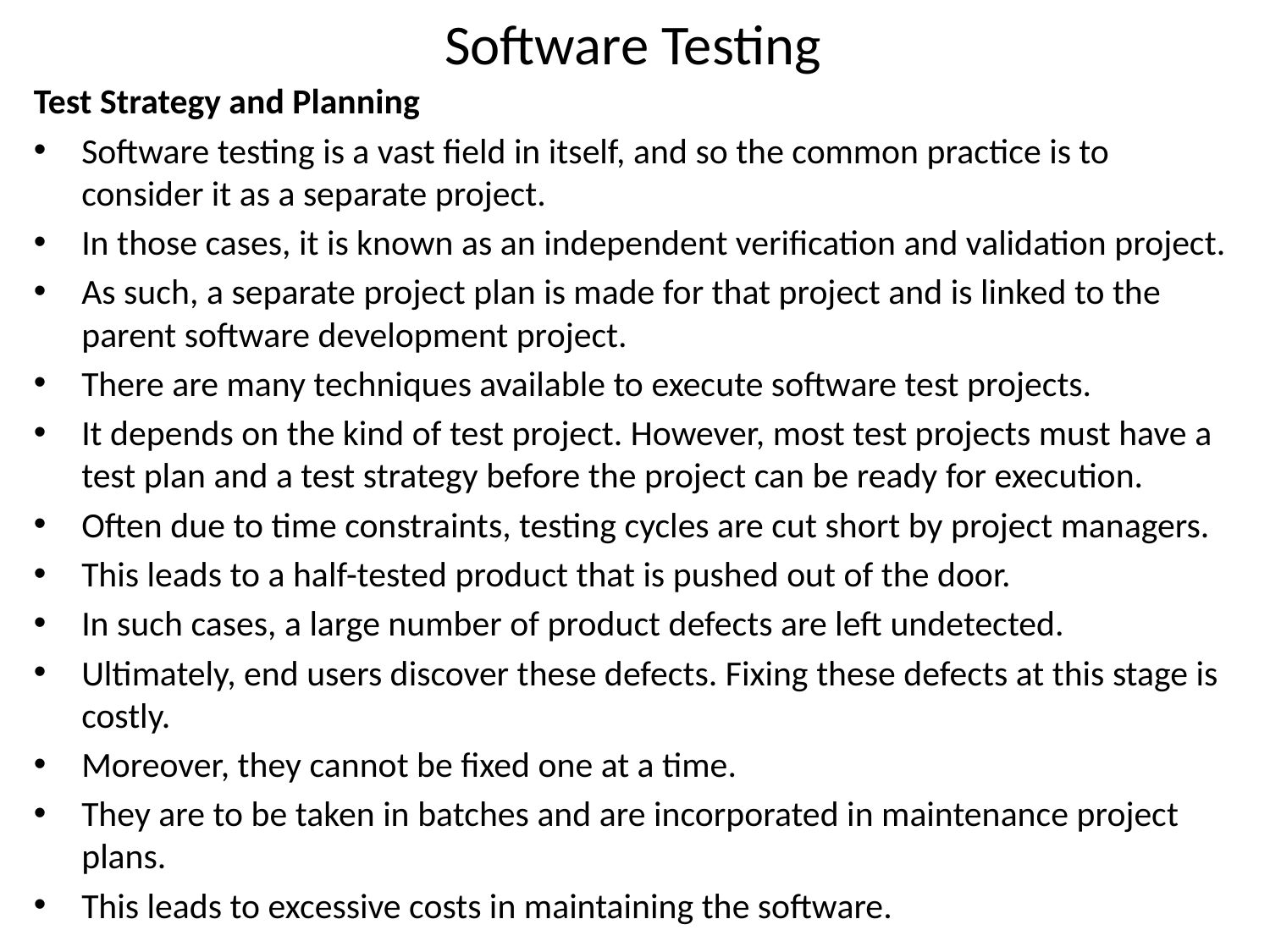

# Software Testing
Test Strategy and Planning
Software testing is a vast field in itself, and so the common practice is to consider it as a separate project.
In those cases, it is known as an independent verification and validation project.
As such, a separate project plan is made for that project and is linked to the parent software development project.
There are many techniques available to execute software test projects.
It depends on the kind of test project. However, most test projects must have a test plan and a test strategy before the project can be ready for execution.
Often due to time constraints, testing cycles are cut short by project managers.
This leads to a half-tested product that is pushed out of the door.
In such cases, a large number of product defects are left undetected.
Ultimately, end users discover these defects. Fixing these defects at this stage is costly.
Moreover, they cannot be fixed one at a time.
They are to be taken in batches and are incorporated in maintenance project plans.
This leads to excessive costs in maintaining the software.